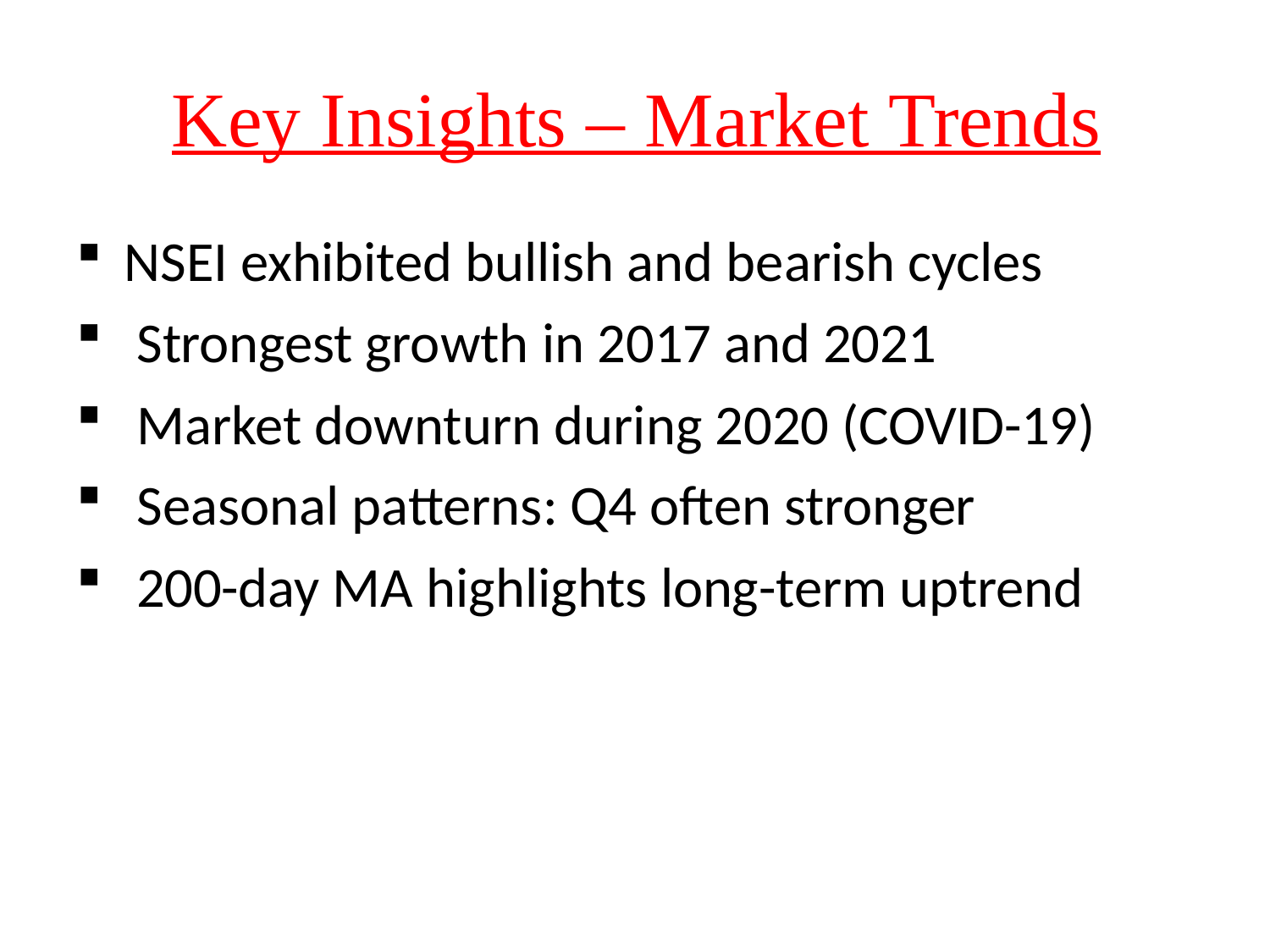

# Key Insights – Market Trends
NSEI exhibited bullish and bearish cycles
Strongest growth in 2017 and 2021
Market downturn during 2020 (COVID-19)
Seasonal patterns: Q4 often stronger
200-day MA highlights long-term uptrend